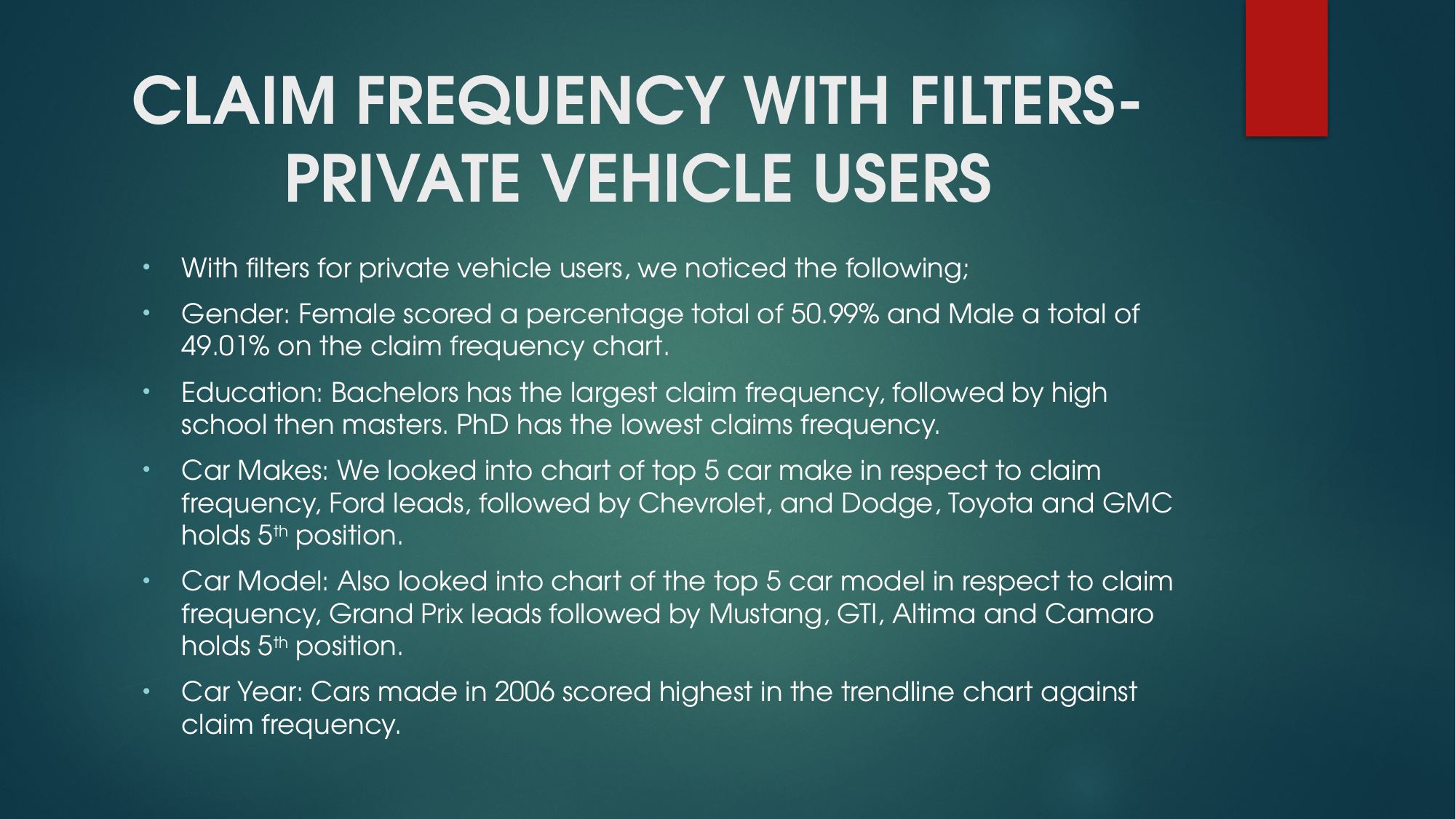

# CLAIM FREQUENCY WITH FILTERS-PRIVATE VEHICLE USERS
With filters for private vehicle users, we noticed the following;
Gender: Female scored a percentage total of 50.99% and Male a total of 49.01% on the claim frequency chart.
Education: Bachelors has the largest claim frequency, followed by high school then masters. PhD has the lowest claims frequency.
Car Makes: We looked into chart of top 5 car make in respect to claim frequency, Ford leads, followed by Chevrolet, and Dodge, Toyota and GMC holds 5th position.
Car Model: Also looked into chart of the top 5 car model in respect to claim frequency, Grand Prix leads followed by Mustang, GTI, Altima and Camaro holds 5th position.
Car Year: Cars made in 2006 scored highest in the trendline chart against claim frequency.